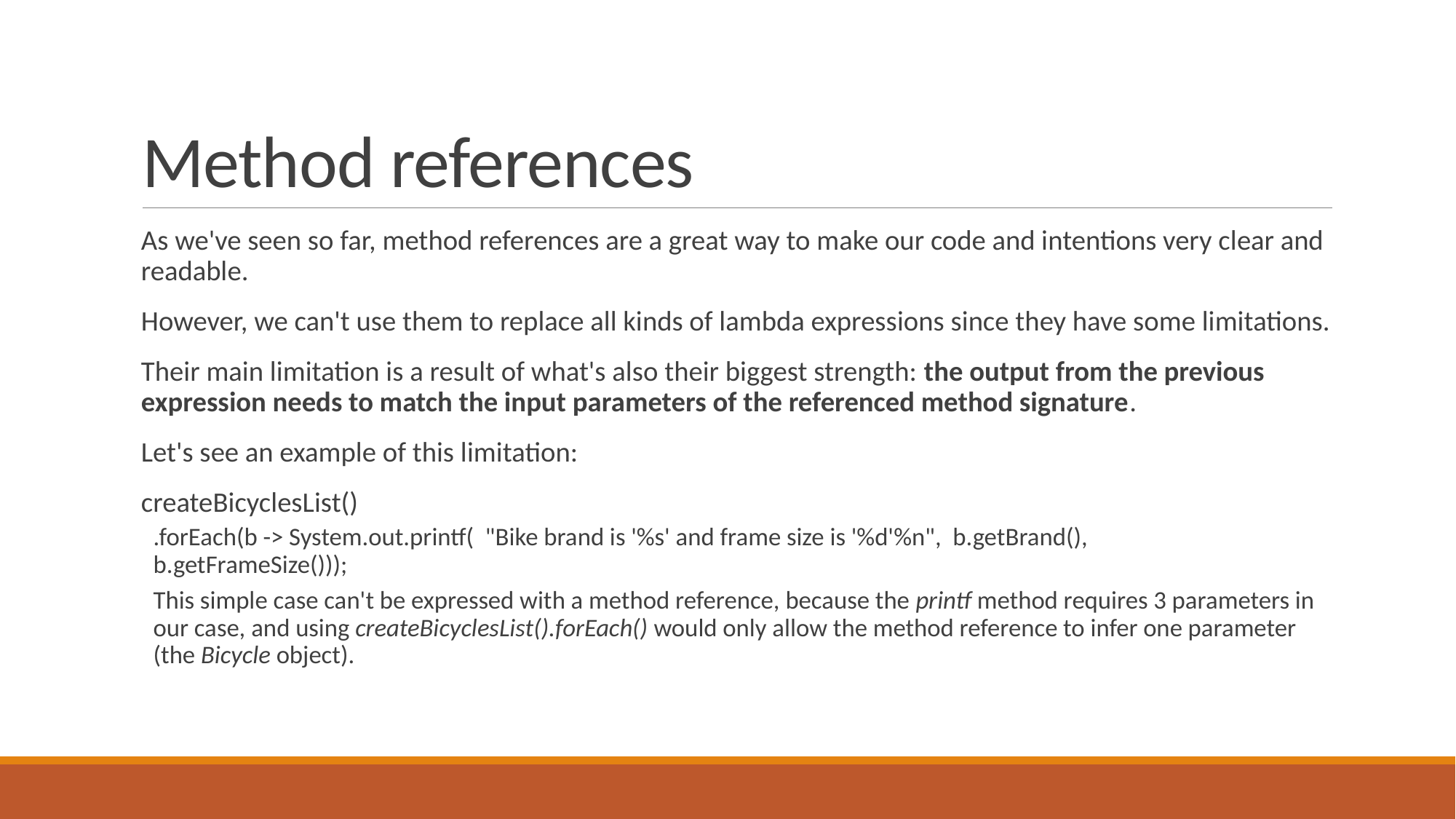

# Method references
As we've seen so far, method references are a great way to make our code and intentions very clear and readable.
However, we can't use them to replace all kinds of lambda expressions since they have some limitations.
Their main limitation is a result of what's also their biggest strength: the output from the previous expression needs to match the input parameters of the referenced method signature.
Let's see an example of this limitation:
createBicyclesList()
	.forEach(b -> System.out.printf(  "Bike brand is '%s' and frame size is '%d'%n",  b.getBrand(),  										b.getFrameSize()));
This simple case can't be expressed with a method reference, because the printf method requires 3 parameters in our case, and using createBicyclesList().forEach() would only allow the method reference to infer one parameter (the Bicycle object).